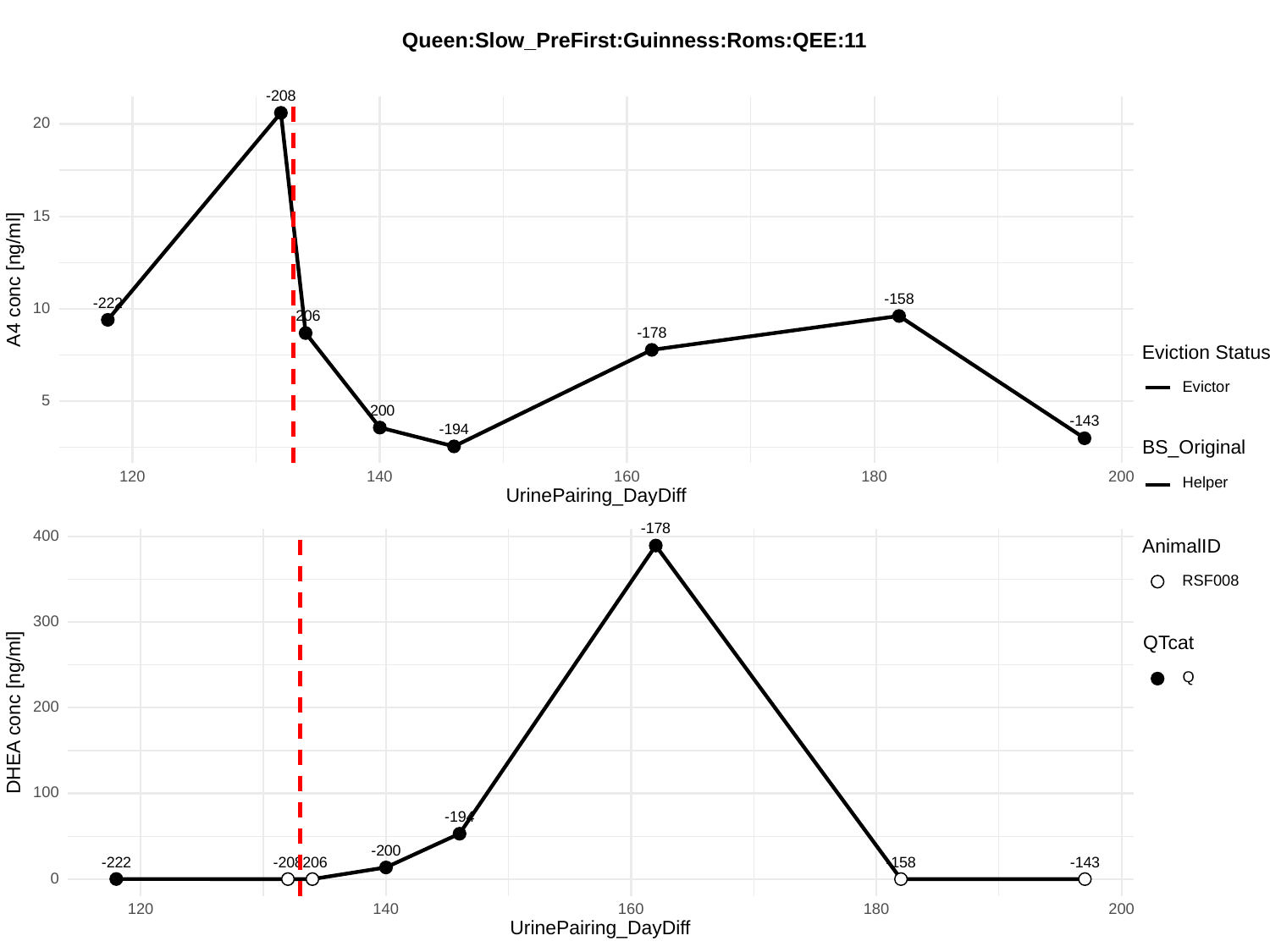

Queen:Slow_PreFirst:Guinness:Roms:QEE:11
-208

20

15

A4 conc [ng/ml]
-158
-222
10

-206

-178

Eviction Status

Evictor

5

-200
-143

-194

BS_Original

120
140
160
180
200
Helper

UrinePairing_DayDiff
-178

400

AnimalID

RSF008

300

QTcat

Q

200
DHEA conc [ng/ml]

100

-194

-200
-143
-208
-206
-158
-222

0

120
140
160
180
200
UrinePairing_DayDiff